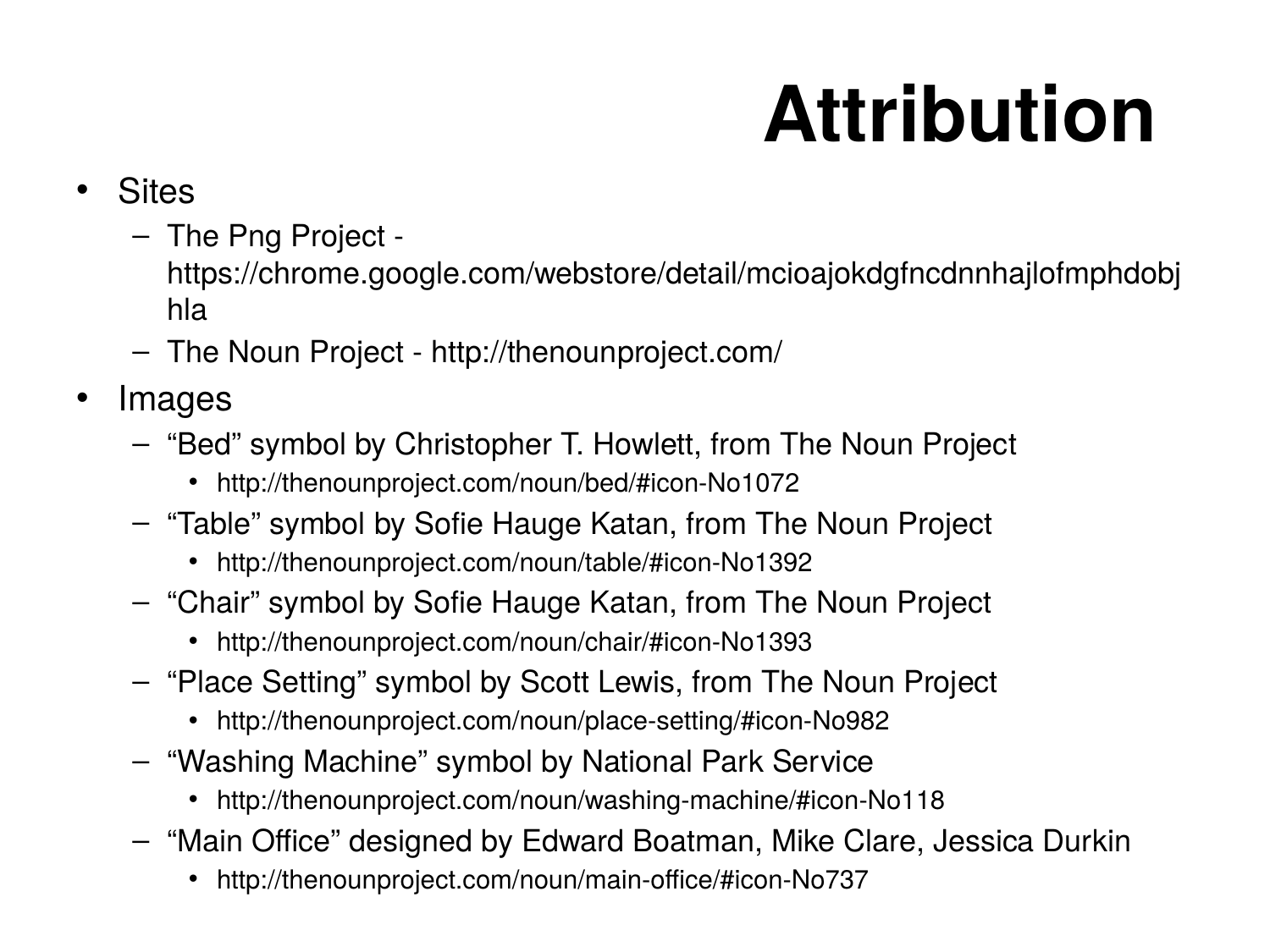

# Attribution
Sites
The Png Project - https://chrome.google.com/webstore/detail/mcioajokdgfncdnnhajlofmphdobjhla
The Noun Project - http://thenounproject.com/
Images
“Bed” symbol by Christopher T. Howlett, from The Noun Project
http://thenounproject.com/noun/bed/#icon-No1072
“Table” symbol by Sofie Hauge Katan, from The Noun Project
http://thenounproject.com/noun/table/#icon-No1392
“Chair” symbol by Sofie Hauge Katan, from The Noun Project
http://thenounproject.com/noun/chair/#icon-No1393
“Place Setting” symbol by Scott Lewis, from The Noun Project
http://thenounproject.com/noun/place-setting/#icon-No982
“Washing Machine” symbol by National Park Service
http://thenounproject.com/noun/washing-machine/#icon-No118
“Main Office” designed by Edward Boatman, Mike Clare, Jessica Durkin
http://thenounproject.com/noun/main-office/#icon-No737